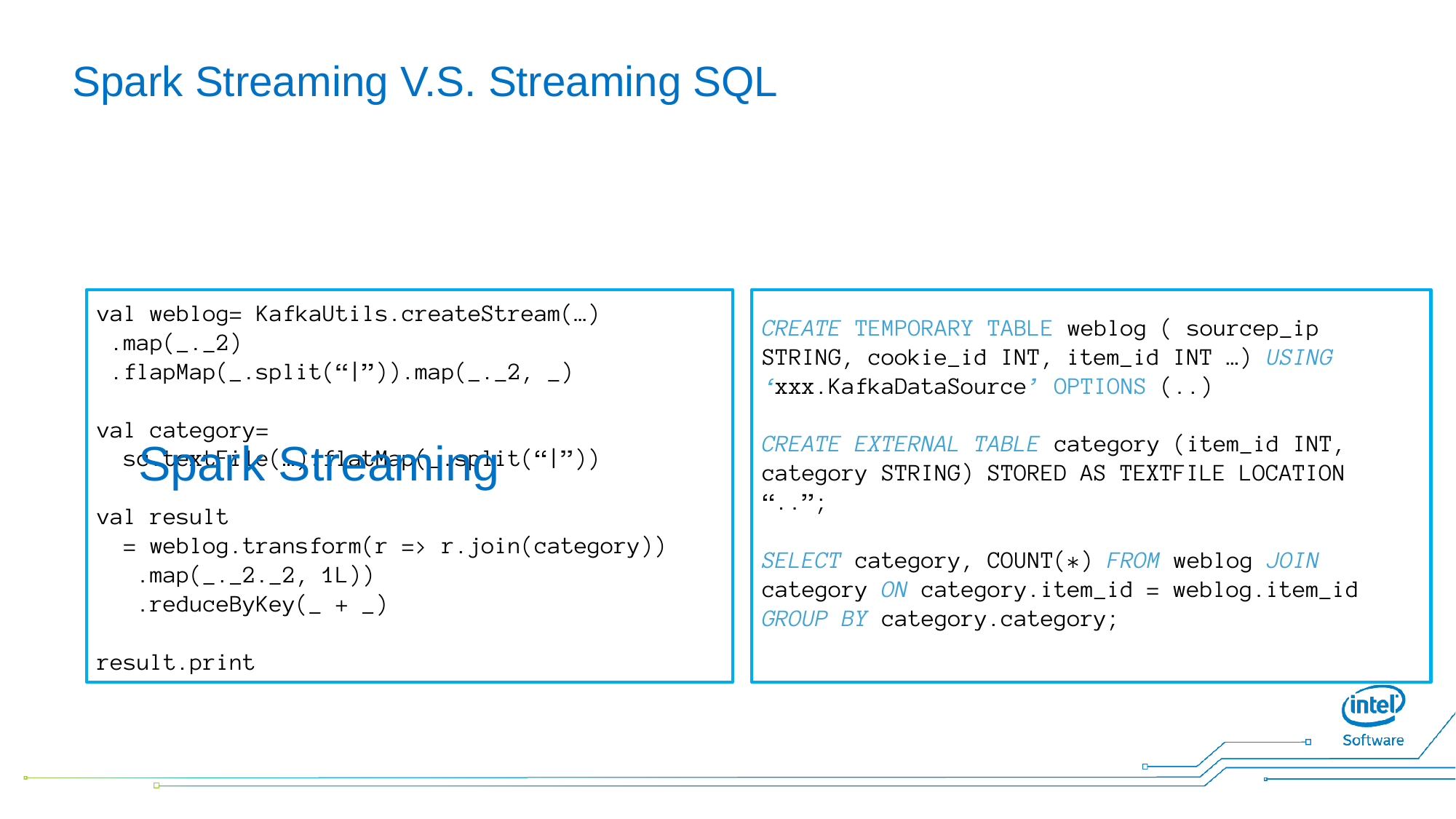

# Spark Streaming V.S. Streaming SQL
Spark Streaming
Streaming SQL
val weblog= KafkaUtils.createStream(…)
 .map(_._2)
 .flapMap(_.split(“|”)).map(_._2, _)

val category=
  sc.textFile(…).flatMap(_.split(“|”))

val result
  = weblog.transform(r => r.join(category))
   .map(_._2._2, 1L))
   .reduceByKey(_ + _)

result.print
CREATE TEMPORARY TABLE weblog ( sourcep_ip STRING, cookie_id INT, item_id INT …) USING ‘xxx.KafkaDataSource’ OPTIONS (..)

CREATE EXTERNAL TABLE category (item_id INT, category STRING) STORED AS TEXTFILE LOCATION “..”;

SELECT category, COUNT(*) FROM weblog JOIN category ON category.item_id = weblog.item_id GROUP BY category.category;